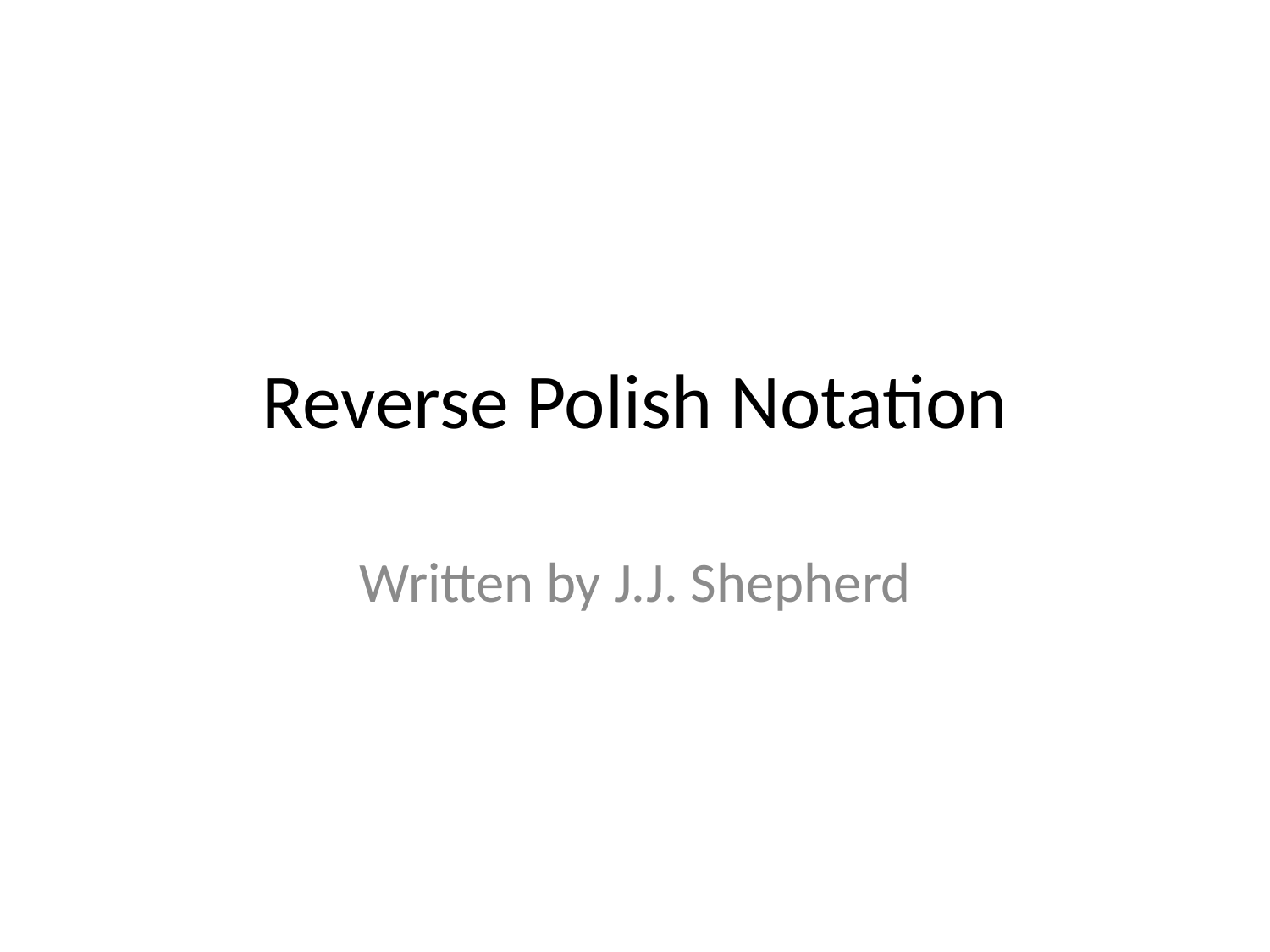

# Reverse Polish Notation
Written by J.J. Shepherd